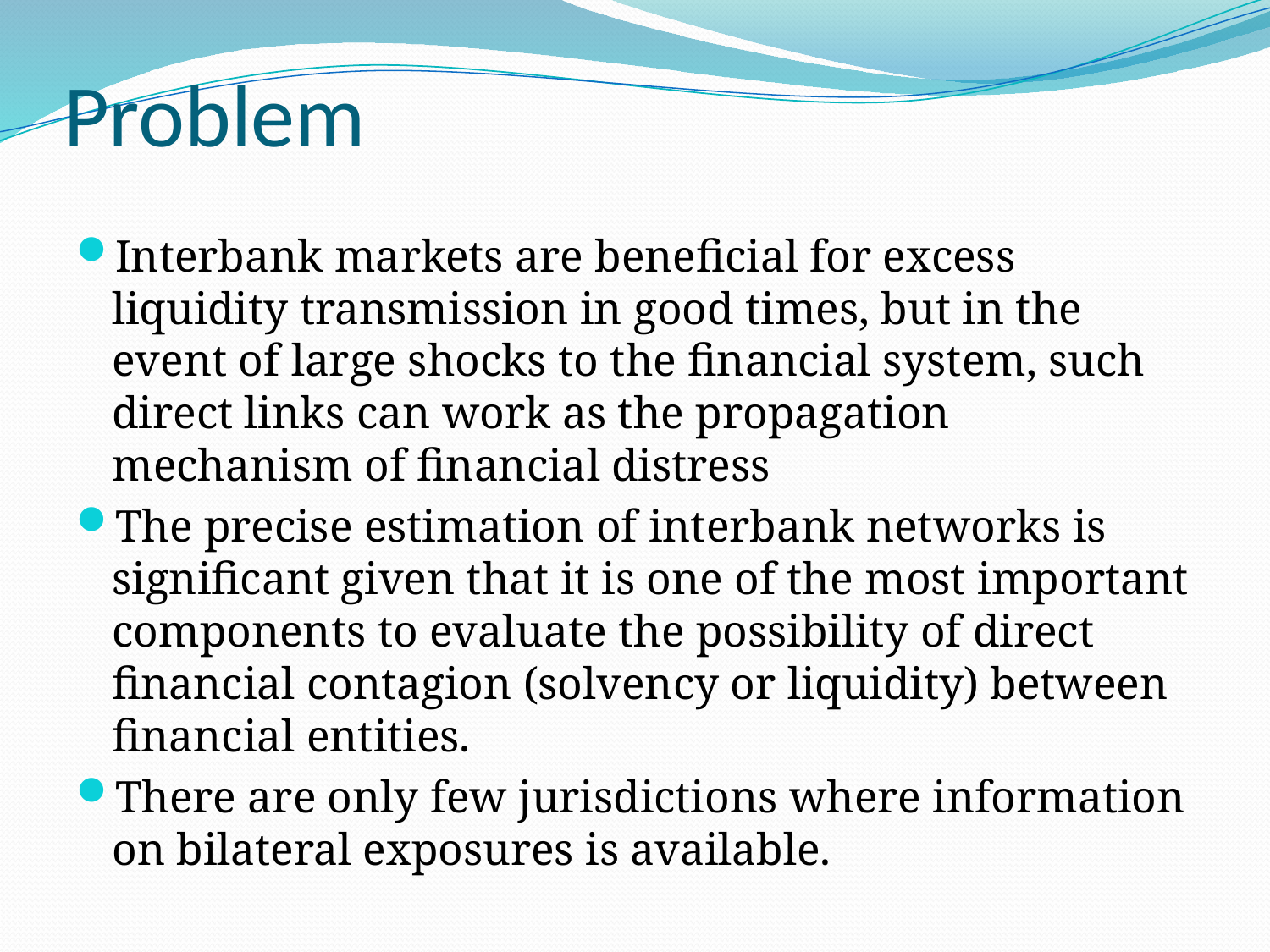

# Problem
Interbank markets are beneficial for excess liquidity transmission in good times, but in the event of large shocks to the financial system, such direct links can work as the propagation mechanism of financial distress
The precise estimation of interbank networks is significant given that it is one of the most important components to evaluate the possibility of direct financial contagion (solvency or liquidity) between financial entities.
There are only few jurisdictions where information on bilateral exposures is available.